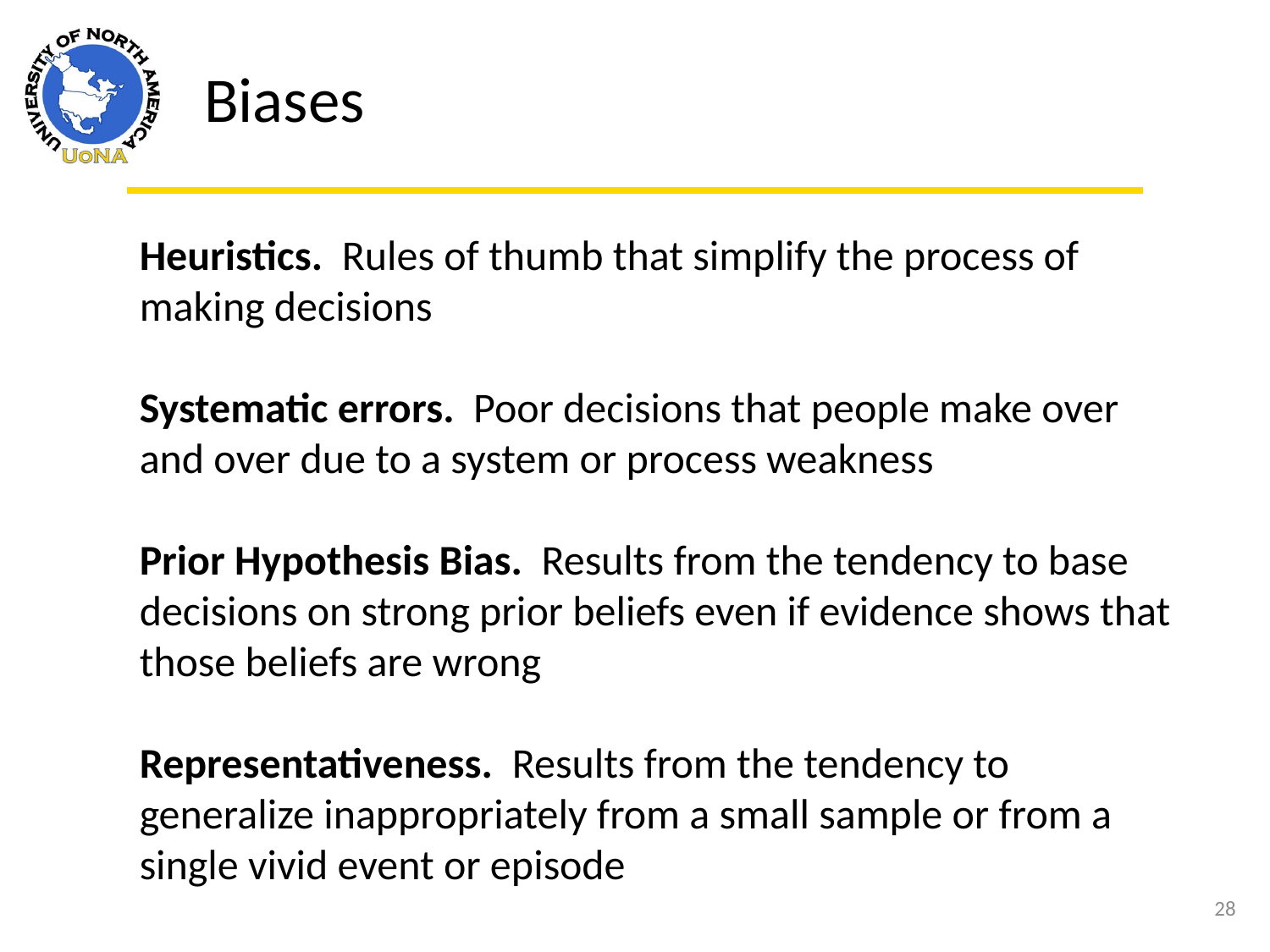

Biases
Heuristics.  Rules of thumb that simplify the process of making decisions

Systematic errors.  Poor decisions that people make over and over due to a system or process weakness

Prior Hypothesis Bias.  Results from the tendency to base decisions on strong prior beliefs even if evidence shows that those beliefs are wrong

Representativeness.  Results from the tendency to generalize inappropriately from a small sample or from a single vivid event or episode
28